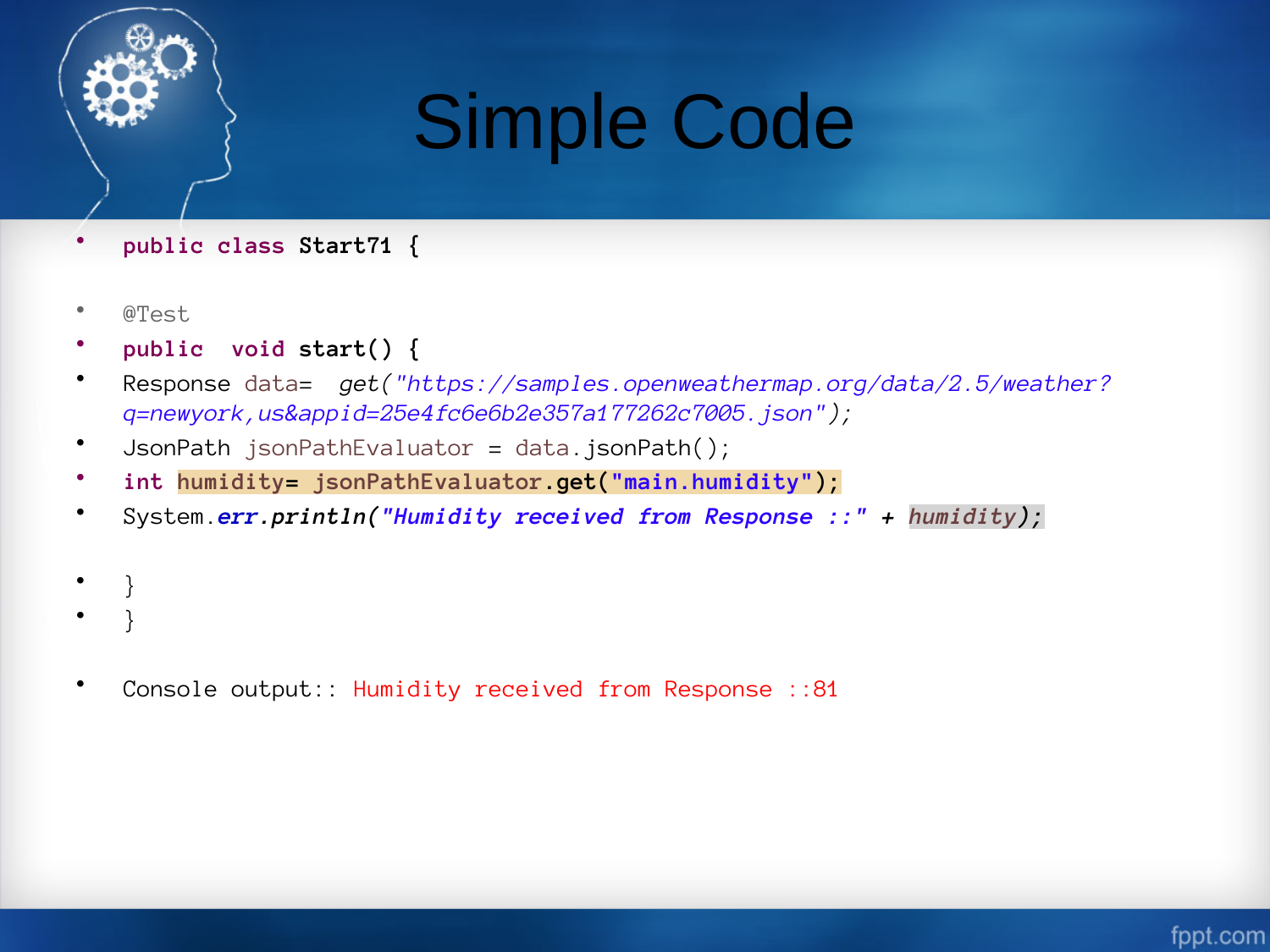

# Simple Code
public class Start71 {

@Test
public  void start() {
Response data=  get("https://samples.openweathermap.org/data/2.5/weather?q=newyork,us&appid=25e4fc6e6b2e357a177262c7005.json");
JsonPath jsonPathEvaluator = data.jsonPath();
int humidity= jsonPathEvaluator.get("main.humidity");
System.err.println("Humidity received from Response ::" + humidity);

}
}

Console output:: Humidity received from Response ::81